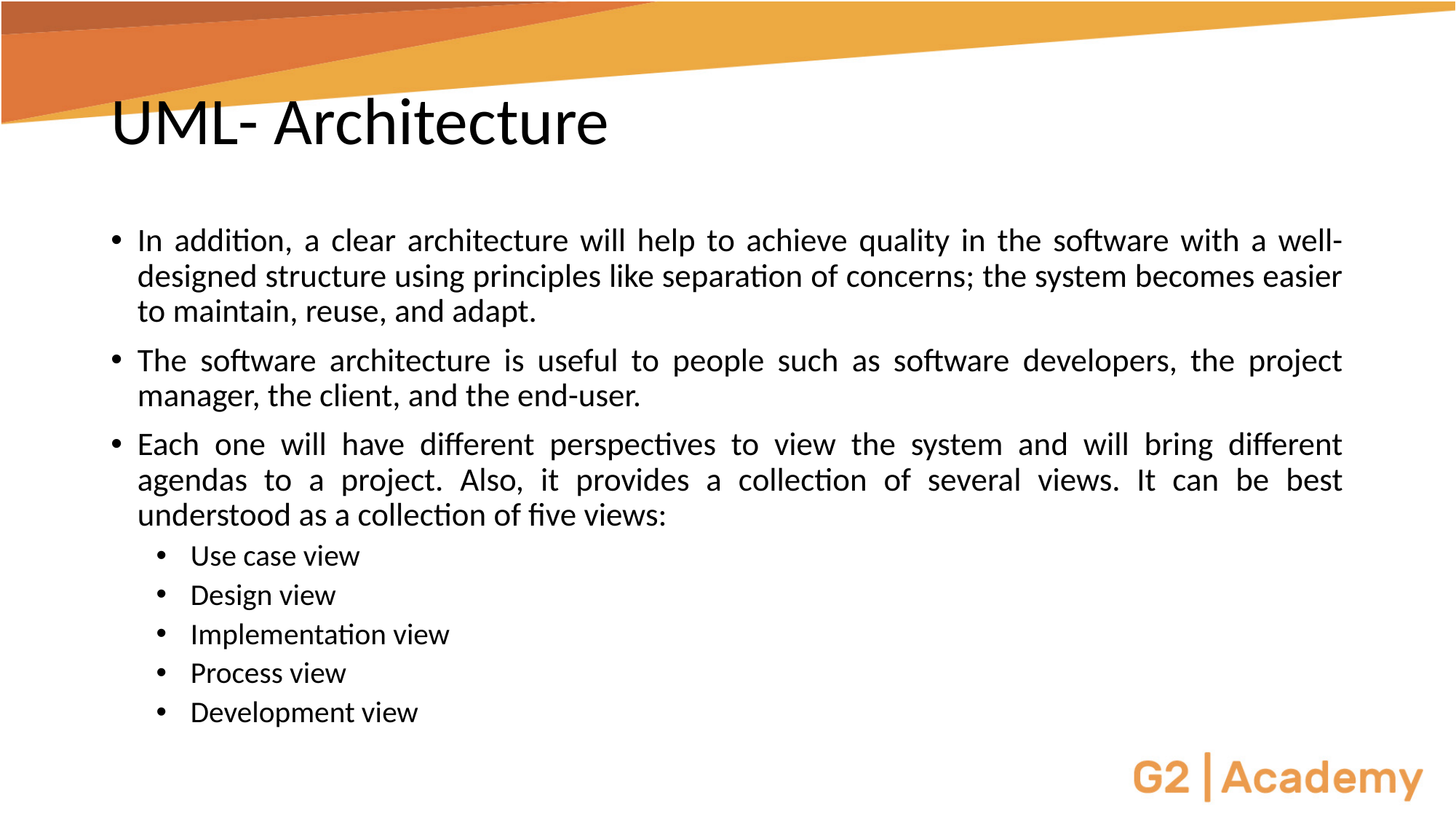

# UML- Architecture
In addition, a clear architecture will help to achieve quality in the software with a well-designed structure using principles like separation of concerns; the system becomes easier to maintain, reuse, and adapt.
The software architecture is useful to people such as software developers, the project manager, the client, and the end-user.
Each one will have different perspectives to view the system and will bring different agendas to a project. Also, it provides a collection of several views. It can be best understood as a collection of five views:
Use case view
Design view
Implementation view
Process view
Development view